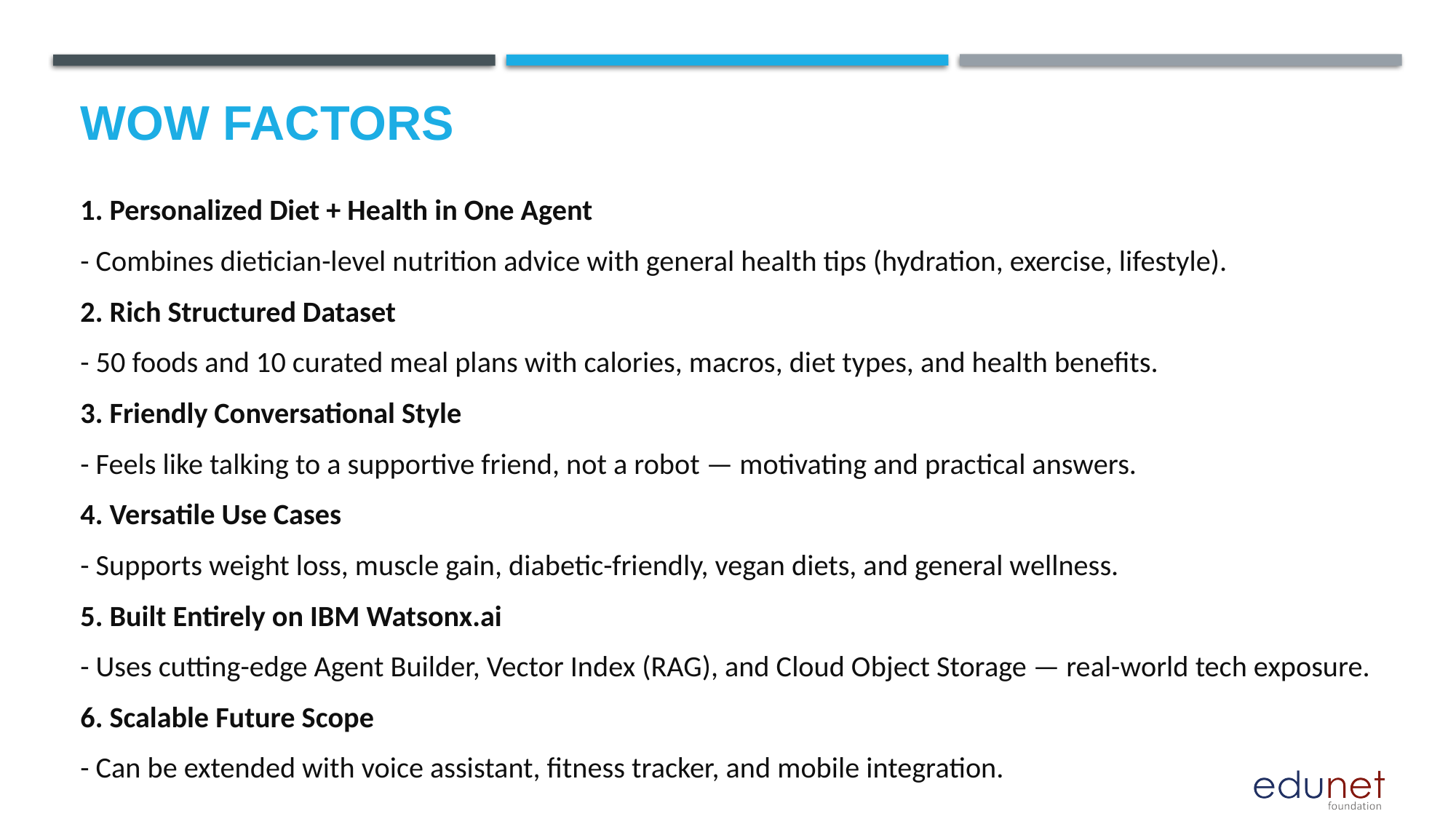

# Wow factors
1. Personalized Diet + Health in One Agent
- Combines dietician-level nutrition advice with general health tips (hydration, exercise, lifestyle).
2. Rich Structured Dataset
- 50 foods and 10 curated meal plans with calories, macros, diet types, and health benefits.
3. Friendly Conversational Style
- Feels like talking to a supportive friend, not a robot — motivating and practical answers.
4. Versatile Use Cases
- Supports weight loss, muscle gain, diabetic-friendly, vegan diets, and general wellness.
5. Built Entirely on IBM Watsonx.ai
- Uses cutting-edge Agent Builder, Vector Index (RAG), and Cloud Object Storage — real-world tech exposure.
6. Scalable Future Scope
- Can be extended with voice assistant, fitness tracker, and mobile integration.